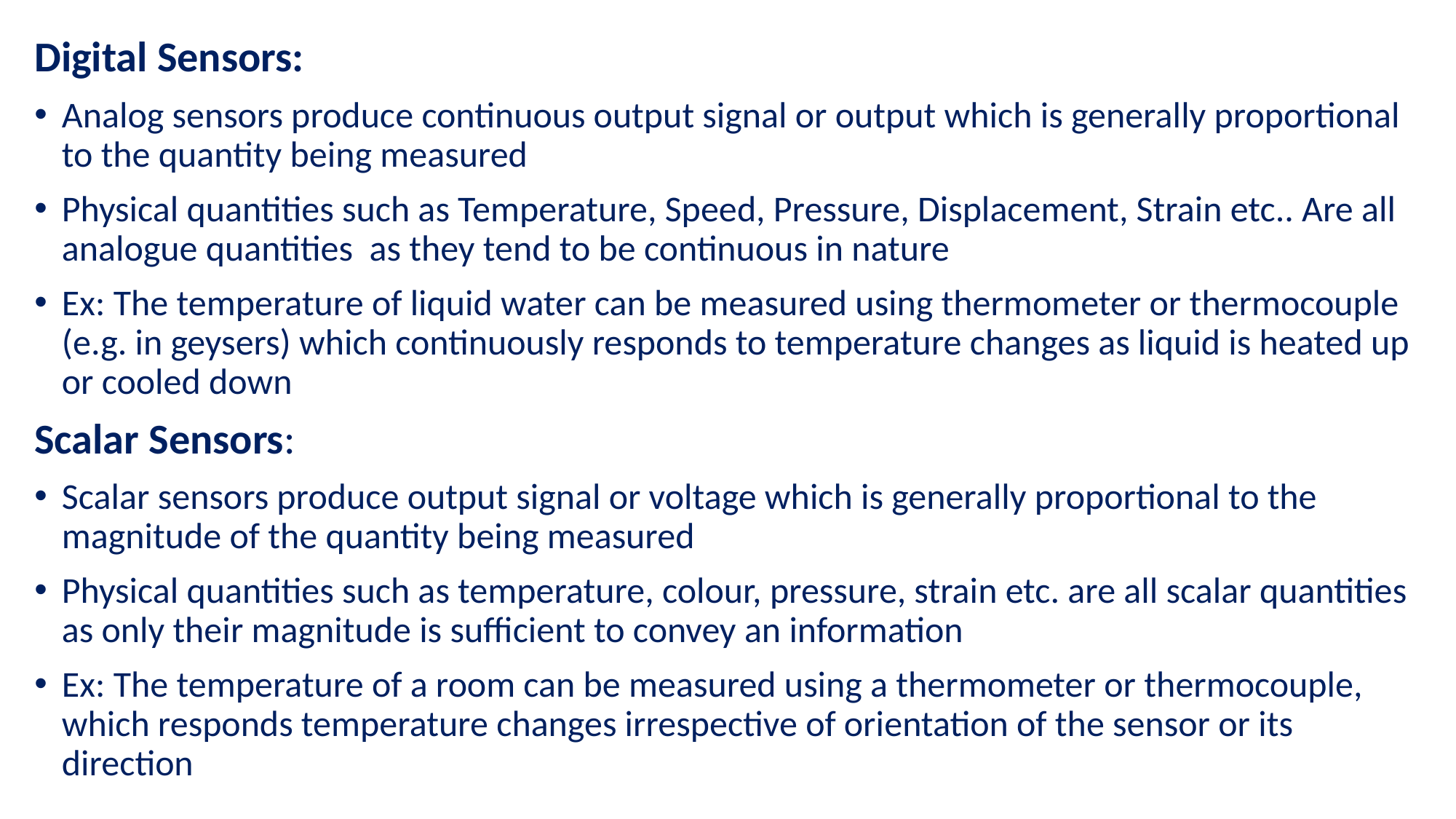

Digital Sensors:
Analog sensors produce continuous output signal or output which is generally proportional to the quantity being measured
Physical quantities such as Temperature, Speed, Pressure, Displacement, Strain etc.. Are all analogue quantities  as they tend to be continuous in nature
Ex: The temperature of liquid water can be measured using thermometer or thermocouple (e.g. in geysers) which continuously responds to temperature changes as liquid is heated up or cooled down
Scalar Sensors:
Scalar sensors produce output signal or voltage which is generally proportional to the magnitude of the quantity being measured
Physical quantities such as temperature, colour, pressure, strain etc. are all scalar quantities as only their magnitude is sufficient to convey an information
Ex: The temperature of a room can be measured using a thermometer or thermocouple, which responds temperature changes irrespective of orientation of the sensor or its direction